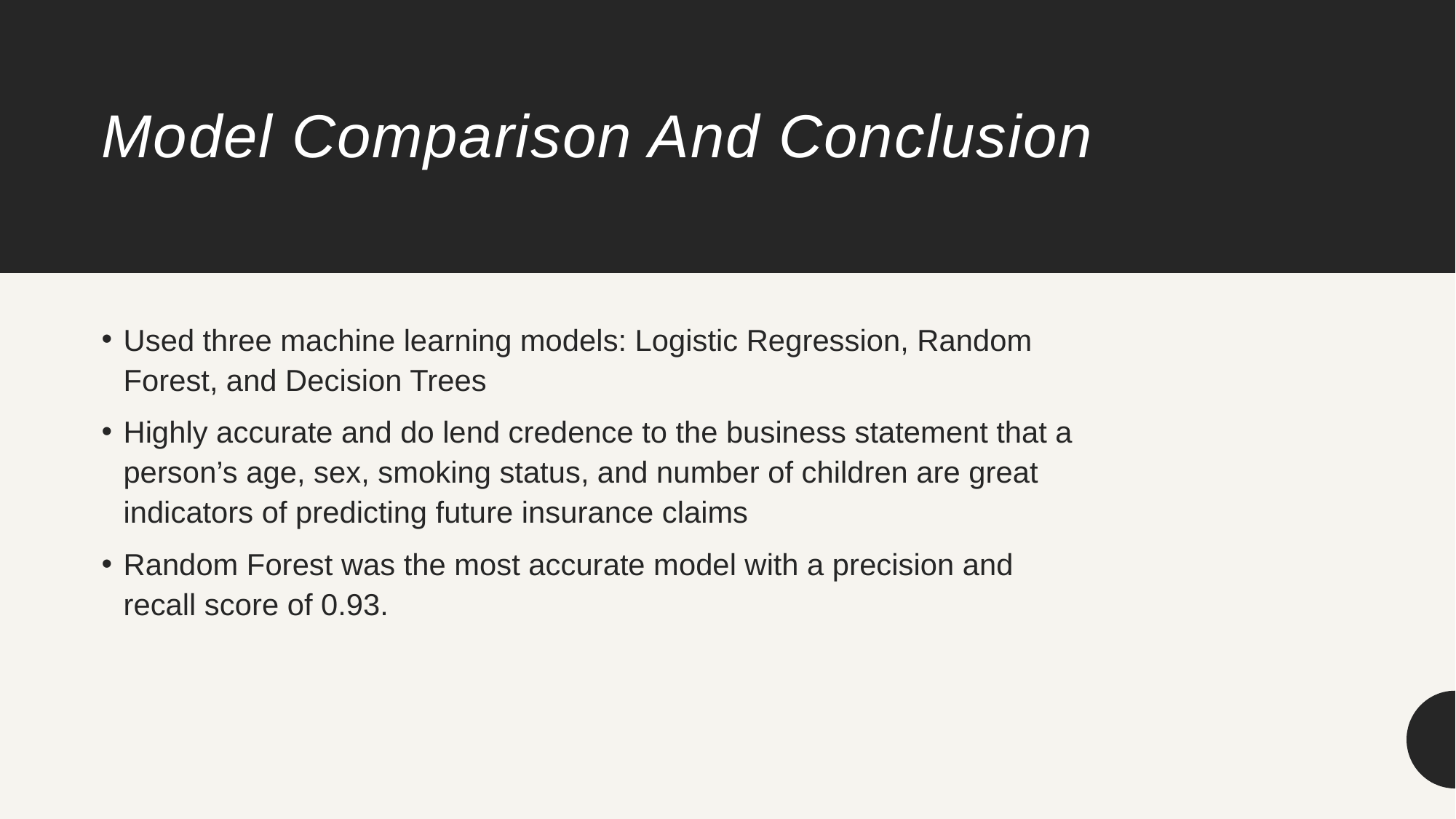

# Model Comparison And Conclusion
Used three machine learning models: Logistic Regression, Random Forest, and Decision Trees
Highly accurate and do lend credence to the business statement that a person’s age, sex, smoking status, and number of children are great indicators of predicting future insurance claims
Random Forest was the most accurate model with a precision and recall score of 0.93.